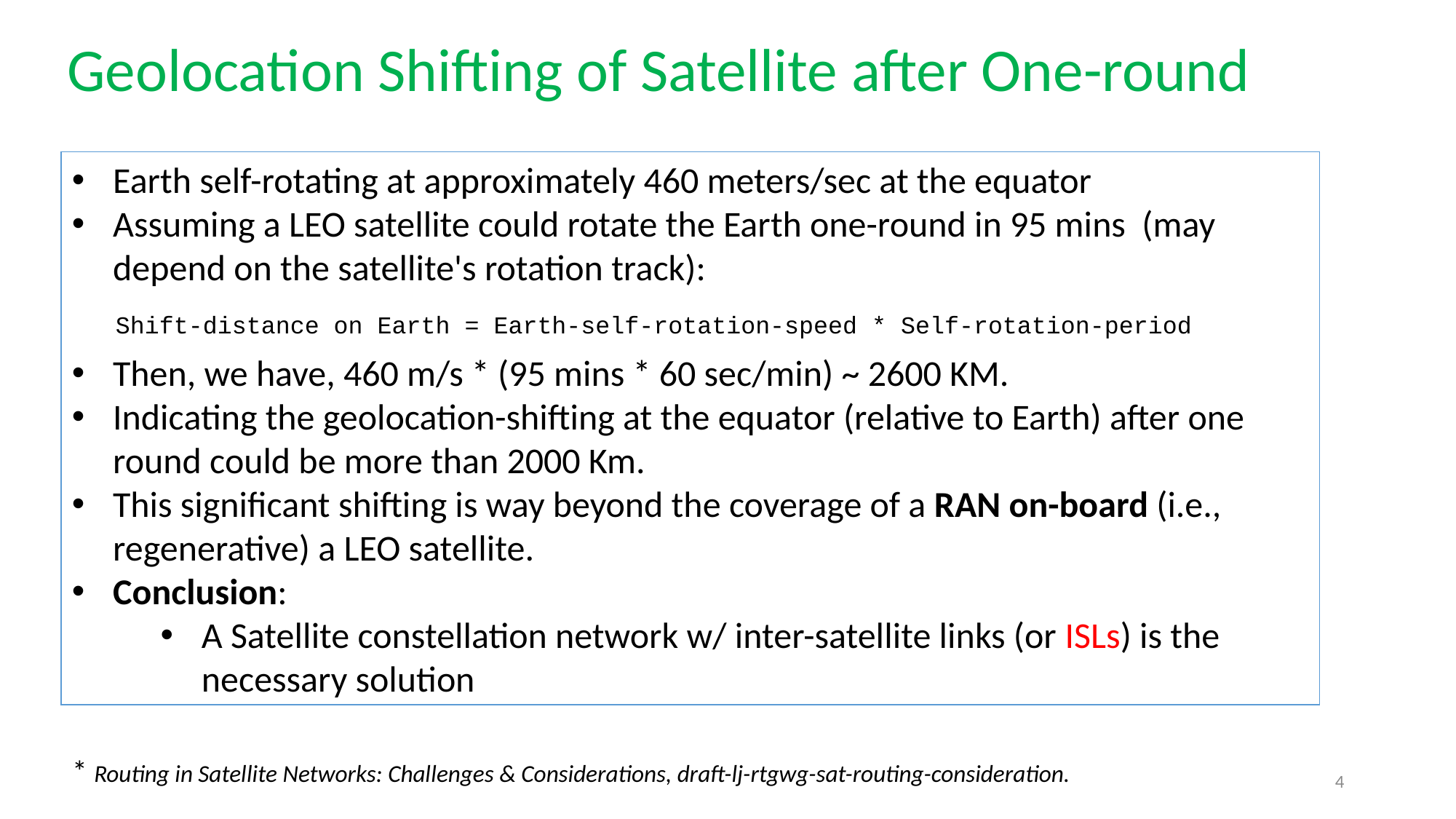

Geolocation Shifting of Satellite after One-round
Earth self-rotating at approximately 460 meters/sec at the equator
Assuming a LEO satellite could rotate the Earth one-round in 95 mins  (may depend on the satellite's rotation track):
  Shift-distance on Earth = Earth-self-rotation-speed * Self-rotation-period
Then, we have, 460 m/s * (95 mins * 60 sec/min) ~ 2600 KM.
Indicating the geolocation-shifting at the equator (relative to Earth) after one round could be more than 2000 Km.
This significant shifting is way beyond the coverage of a RAN on-board (i.e., regenerative) a LEO satellite.
Conclusion:
A Satellite constellation network w/ inter-satellite links (or ISLs) is the necessary solution
* Routing in Satellite Networks: Challenges & Considerations, draft-lj-rtgwg-sat-routing-consideration.
4